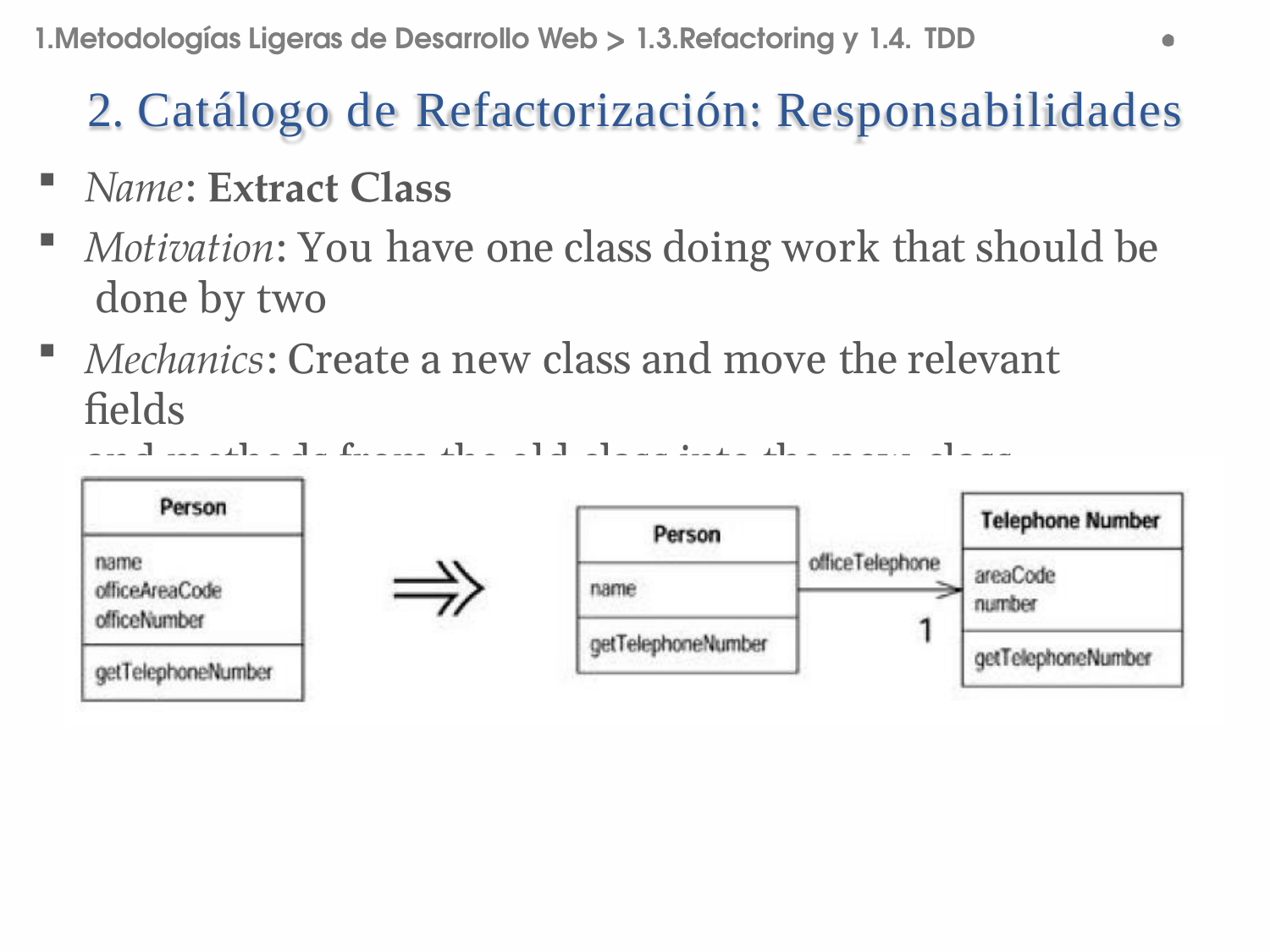

1.Metodologías Ligeras de Desarrollo Web > 1.3.Refactoring y 1.4. TDD

# 2. Catálogo de Refactorización: Responsabilidades
Name: Extract Class
Motivation: You have one class doing work that should be  done by two
Mechanics: Create a new class and move the relevant fields
and methods from the old class into the new class.